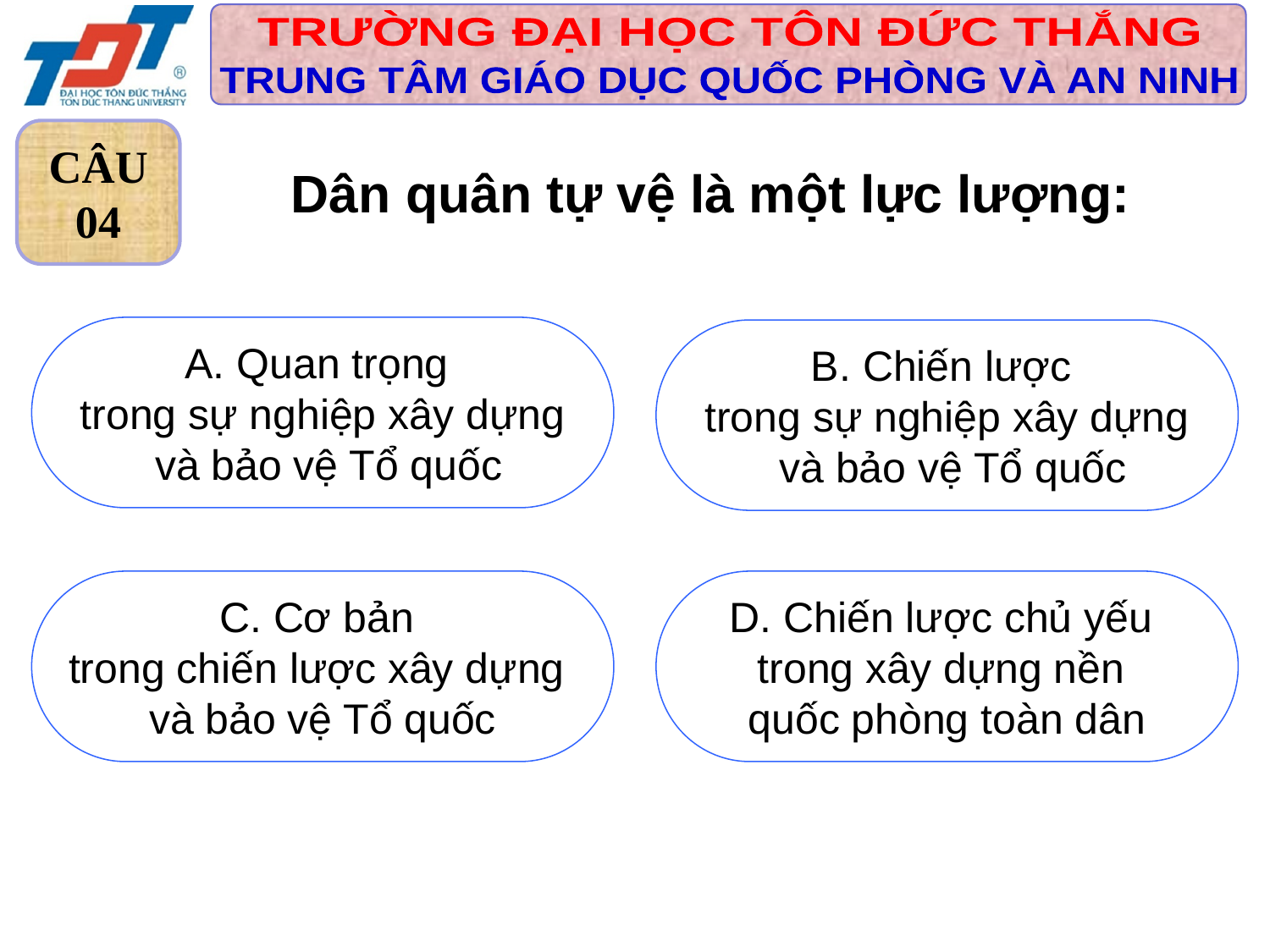

CÂU
04
Dân quân tự vệ là một lực lượng:
A. Quan trọng
trong sự nghiệp xây dựng
 và bảo vệ Tổ quốc
B. Chiến lược
trong sự nghiệp xây dựng
 và bảo vệ Tổ quốc
C. Cơ bản
trong chiến lược xây dựng
và bảo vệ Tổ quốc
D. Chiến lược chủ yếu
trong xây dựng nền
quốc phòng toàn dân